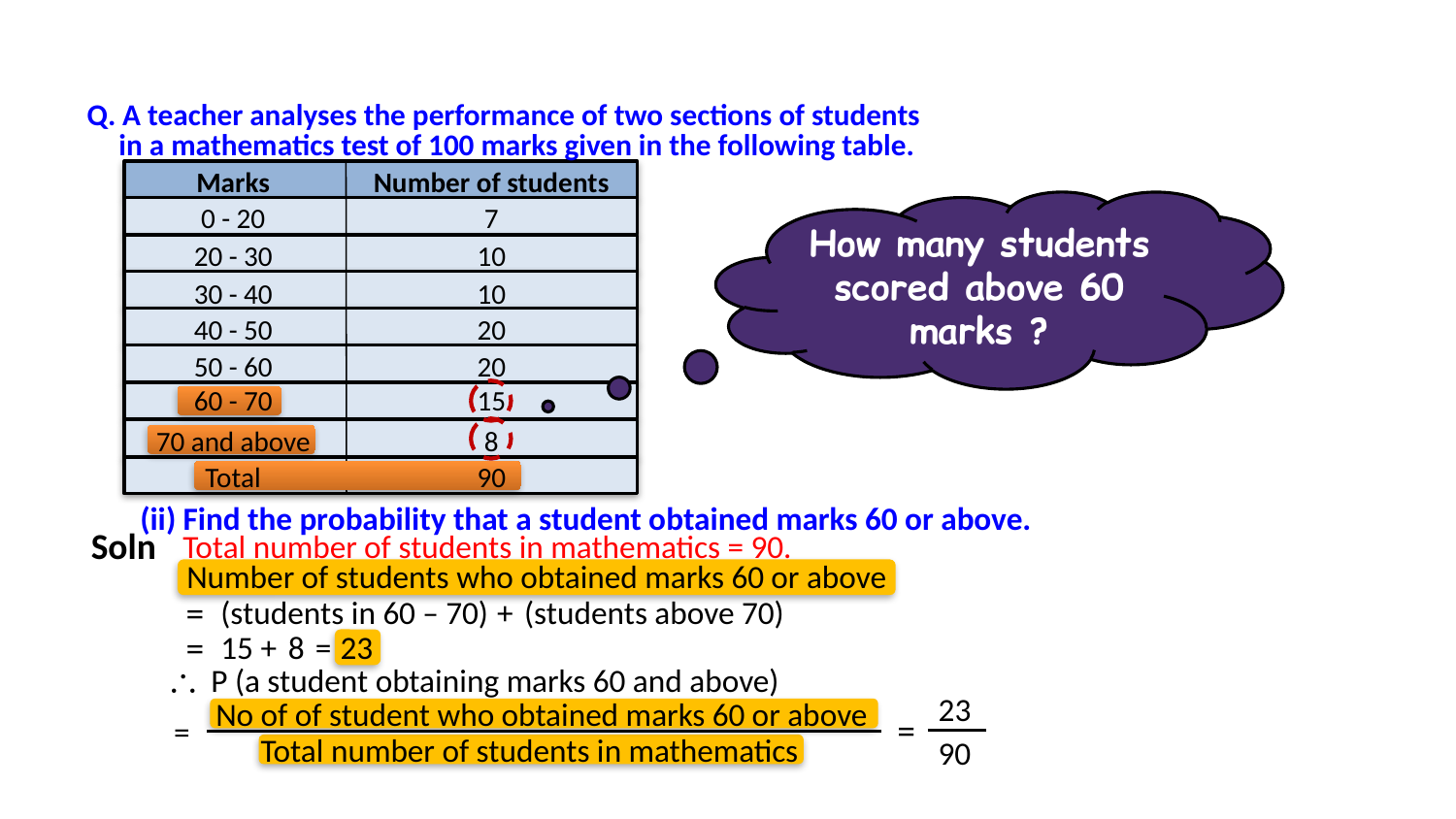

Q. A teacher analyses the performance of two sections of students
in a mathematics test of 100 marks given in the following table.
Marks
Number of students
0 - 20
7
20 - 30
10
30 - 40
10
40 - 50
20
50 - 60
20
60 - 70
15
70 and above
8
Total
90

How many students scored above 60 marks ?

(ii) Find the probability that a student obtained marks 60 or above.
Soln
Total number of students in mathematics = 90.
Number of students who obtained marks 60 or above

=
(students in 60 – 70)
+
(students above 70)
=
15
+
8
=
23

∴
P (a student obtaining marks 60 and above)
23
No of of student who obtained marks 60 or above

=
=
Total number of students in mathematics
90